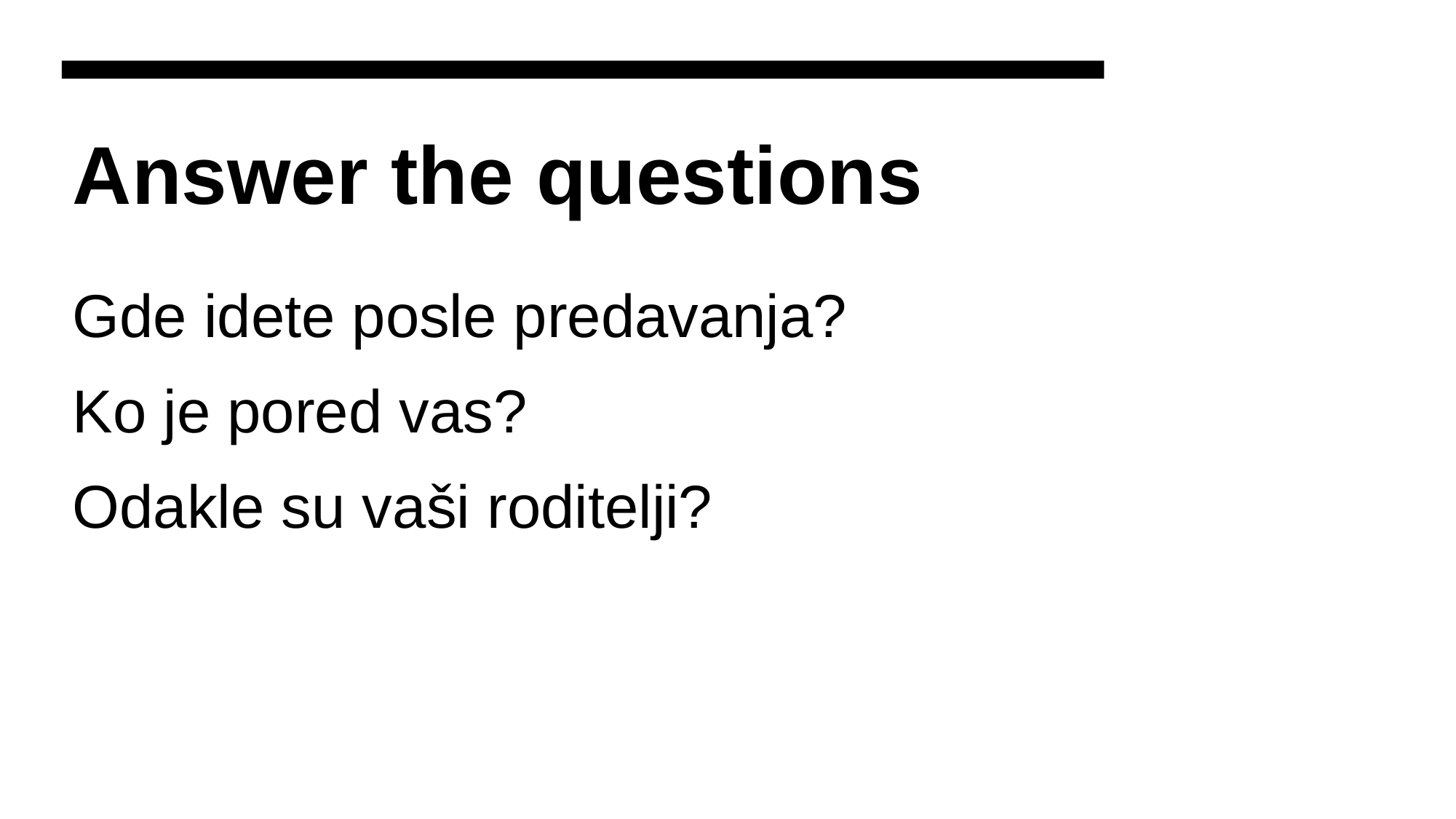

# Answer the questions
Gde idete posle predavanja?
Ko je pored vas?
Odakle su vaši roditelji?